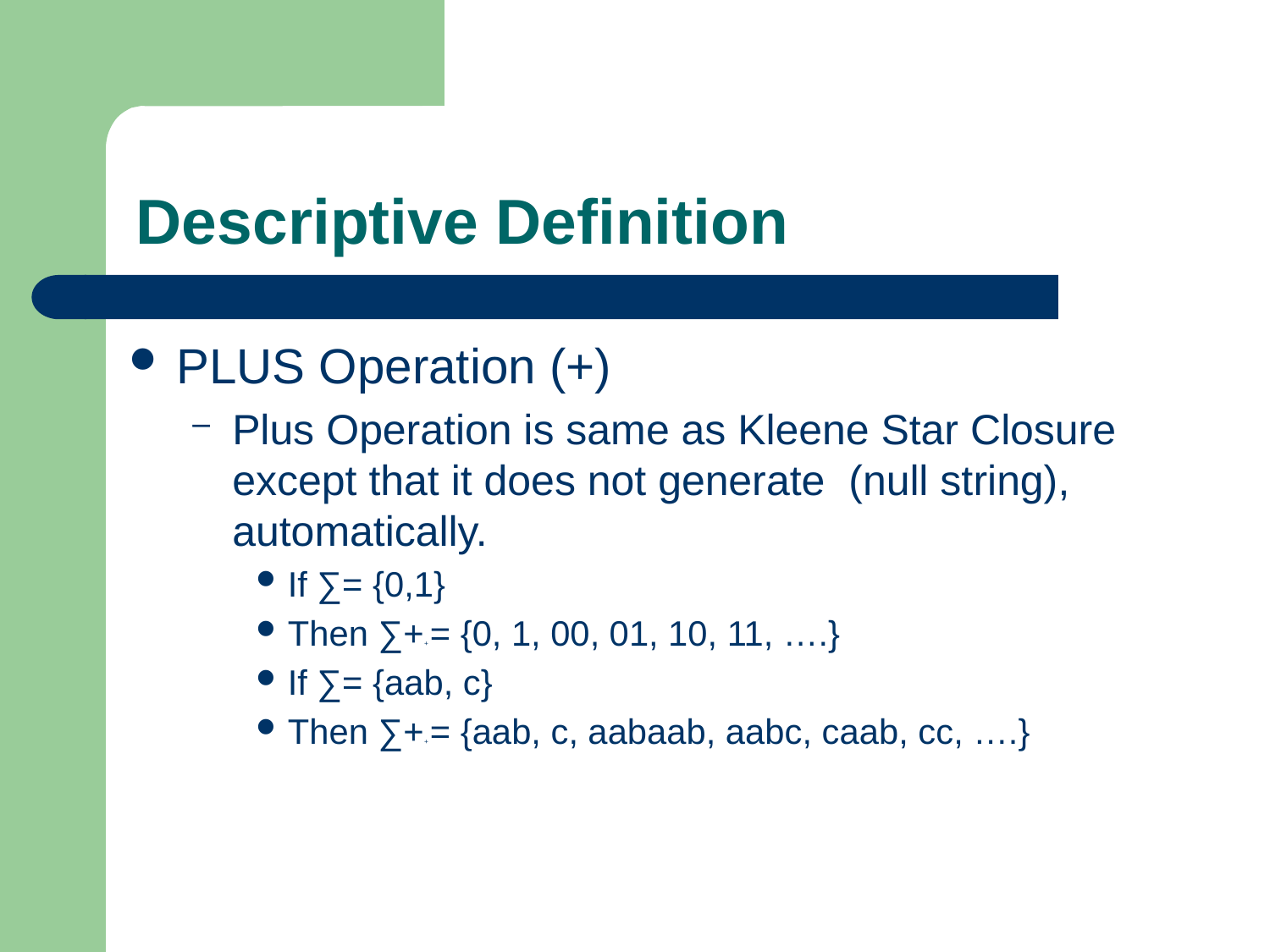

# Descriptive Definition
PLUS Operation (+)
Plus Operation is same as Kleene Star Closure except that it does not generate  (null string), automatically.
If ∑= {0,1}
Then ∑++ = {0, 1, 00, 01, 10, 11, ….}
If ∑= {aab, c}
Then ∑++ = {aab, c, aabaab, aabc, caab, cc, ….}